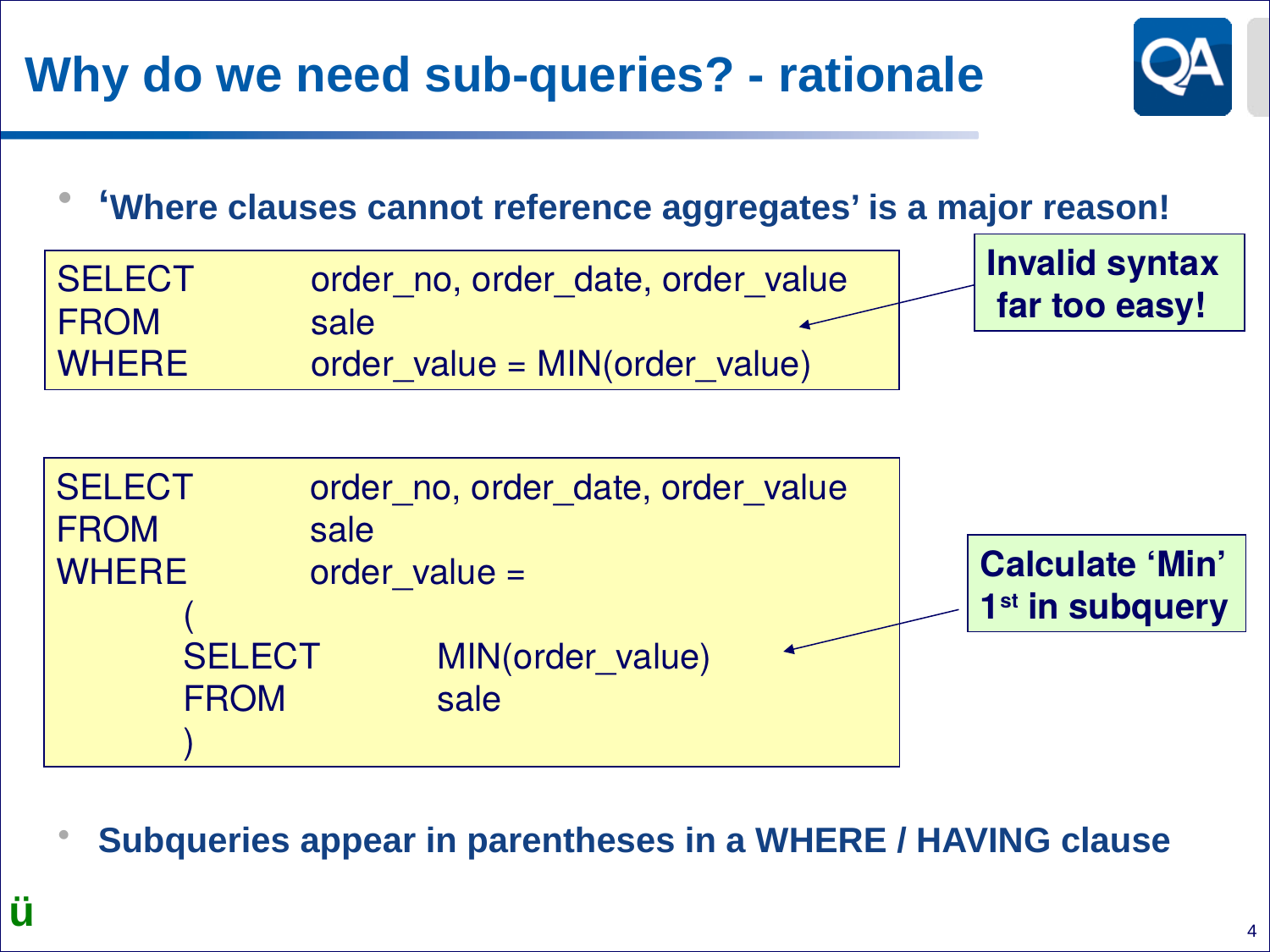

# Why do we need sub-queries? - rationale

‘Where clauses cannot reference aggregates’ is a major reason!

Subqueries appear in parentheses in a WHERE / HAVING clause

		is the method typically used
Invalid syntax
 far too easy!
SELECT 	order_no, order_date, order_value
FROM		sale
WHERE	order_value = MIN(order_value)

SELECT 	order_no, order_date, order_value
FROM		sale
WHERE	order_value =
	(
	SELECT 	MIN(order_value)
	FROM 		sale
	)
Calculate ‘Min’
1st in subquery

ü